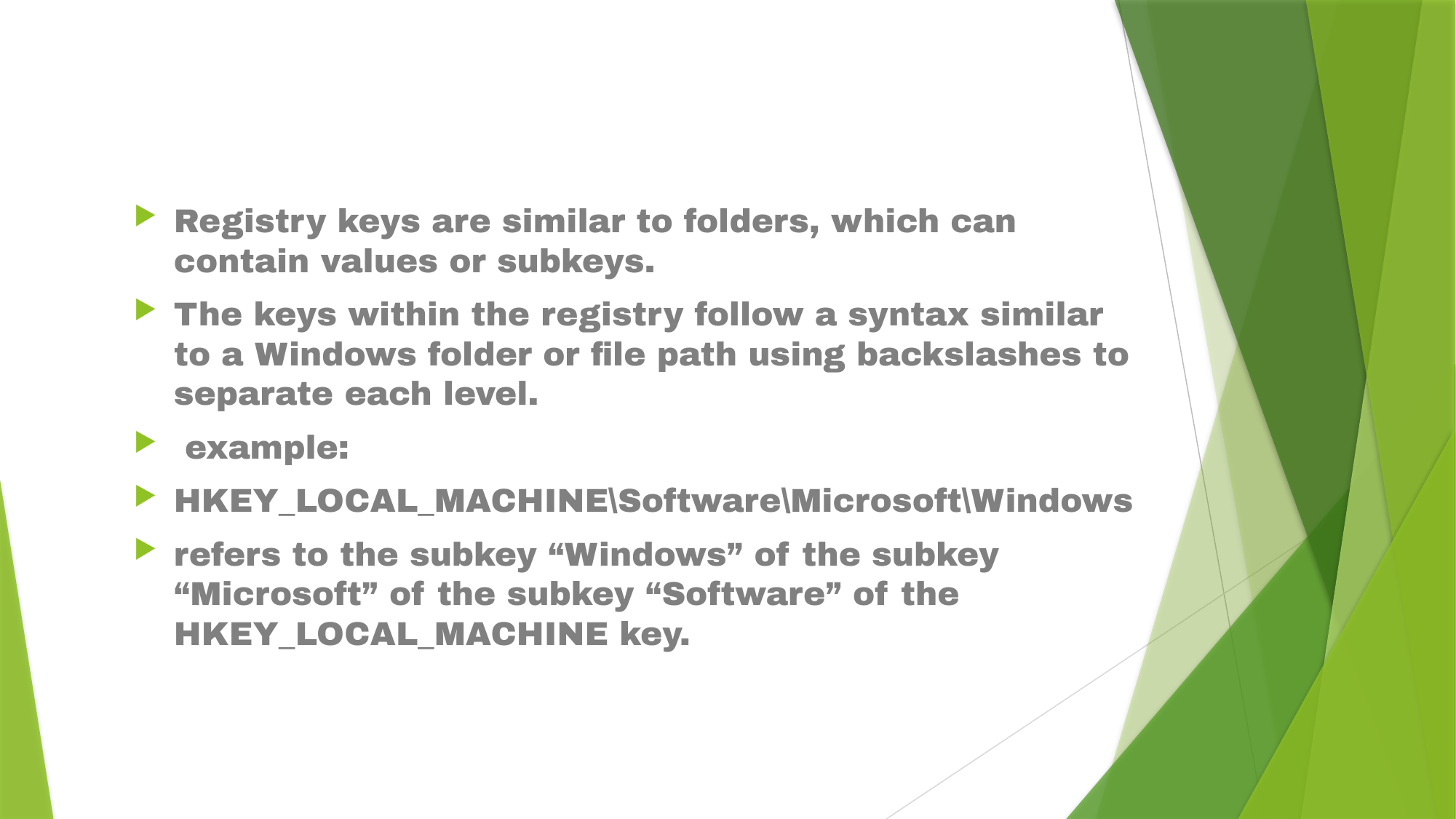

Registry keys are similar to folders, which can contain values or subkeys.
The keys within the registry follow a syntax similar to a Windows folder or file path using backslashes to separate each level.
 example:
HKEY_LOCAL_MACHINE\Software\Microsoft\Windows
refers to the subkey “Windows” of the subkey “Microsoft” of the subkey “Software” of the HKEY_LOCAL_MACHINE key.